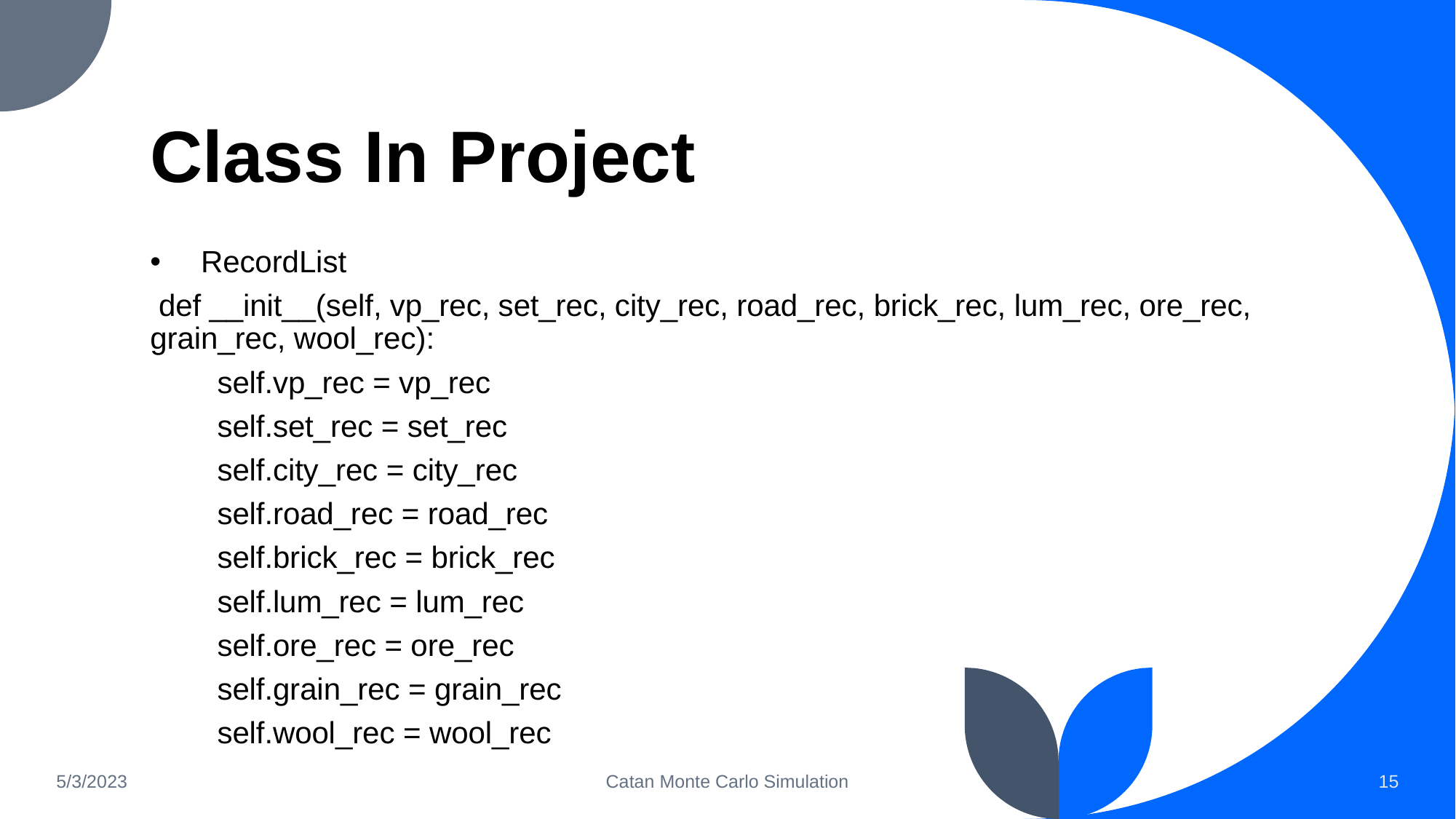

# Class In Project
RecordList
 def __init__(self, vp_rec, set_rec, city_rec, road_rec, brick_rec, lum_rec, ore_rec, grain_rec, wool_rec):
        self.vp_rec = vp_rec
        self.set_rec = set_rec
        self.city_rec = city_rec
        self.road_rec = road_rec
        self.brick_rec = brick_rec
        self.lum_rec = lum_rec
        self.ore_rec = ore_rec
        self.grain_rec = grain_rec
        self.wool_rec = wool_rec

5/3/2023
Catan Monte Carlo Simulation
15